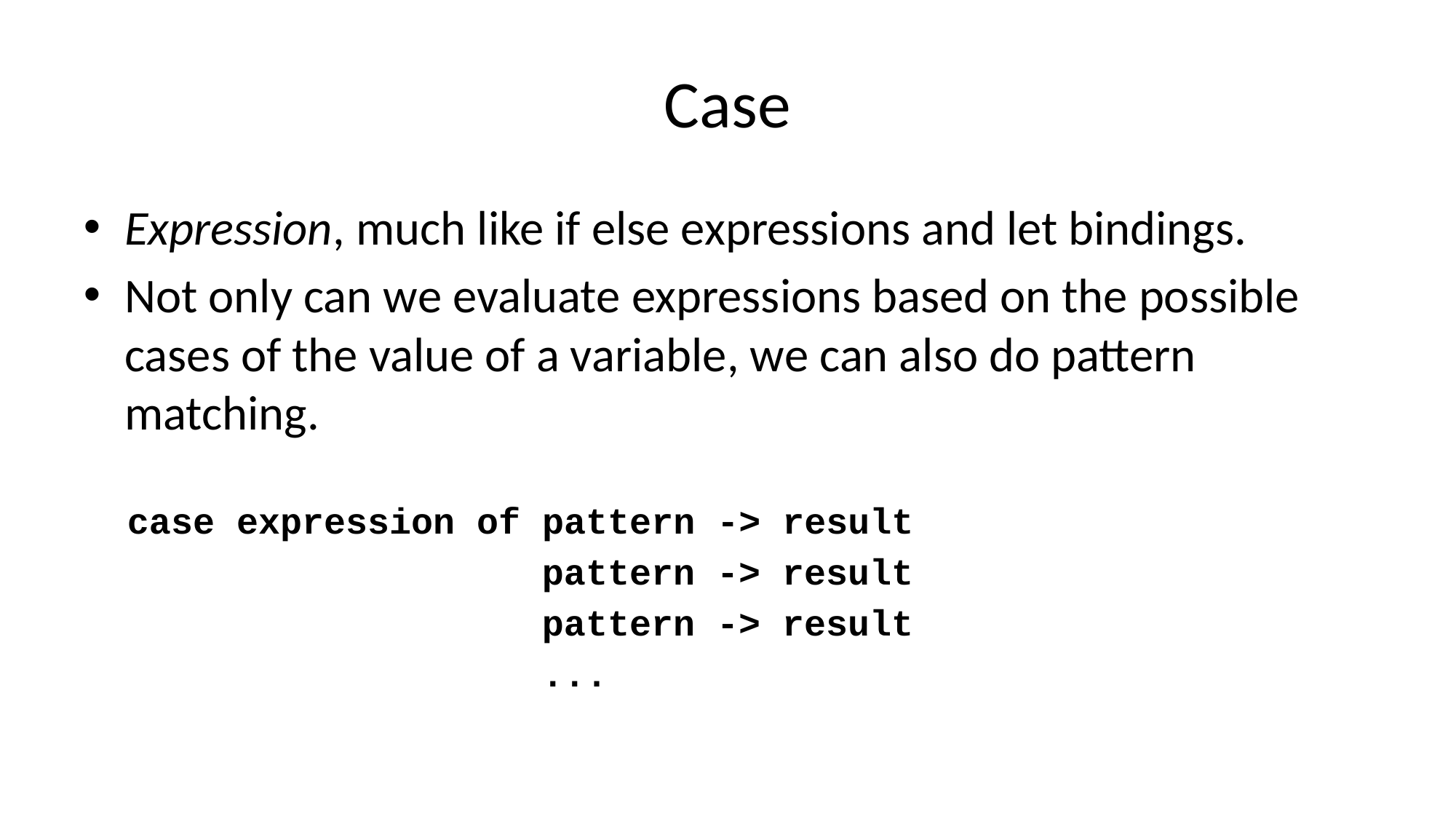

# Case
Expression, much like if else expressions and let bindings.
Not only can we evaluate expressions based on the possible cases of the value of a variable, we can also do pattern matching.

  case expression of pattern -> result
                     pattern -> result
                     pattern -> result
                     ...